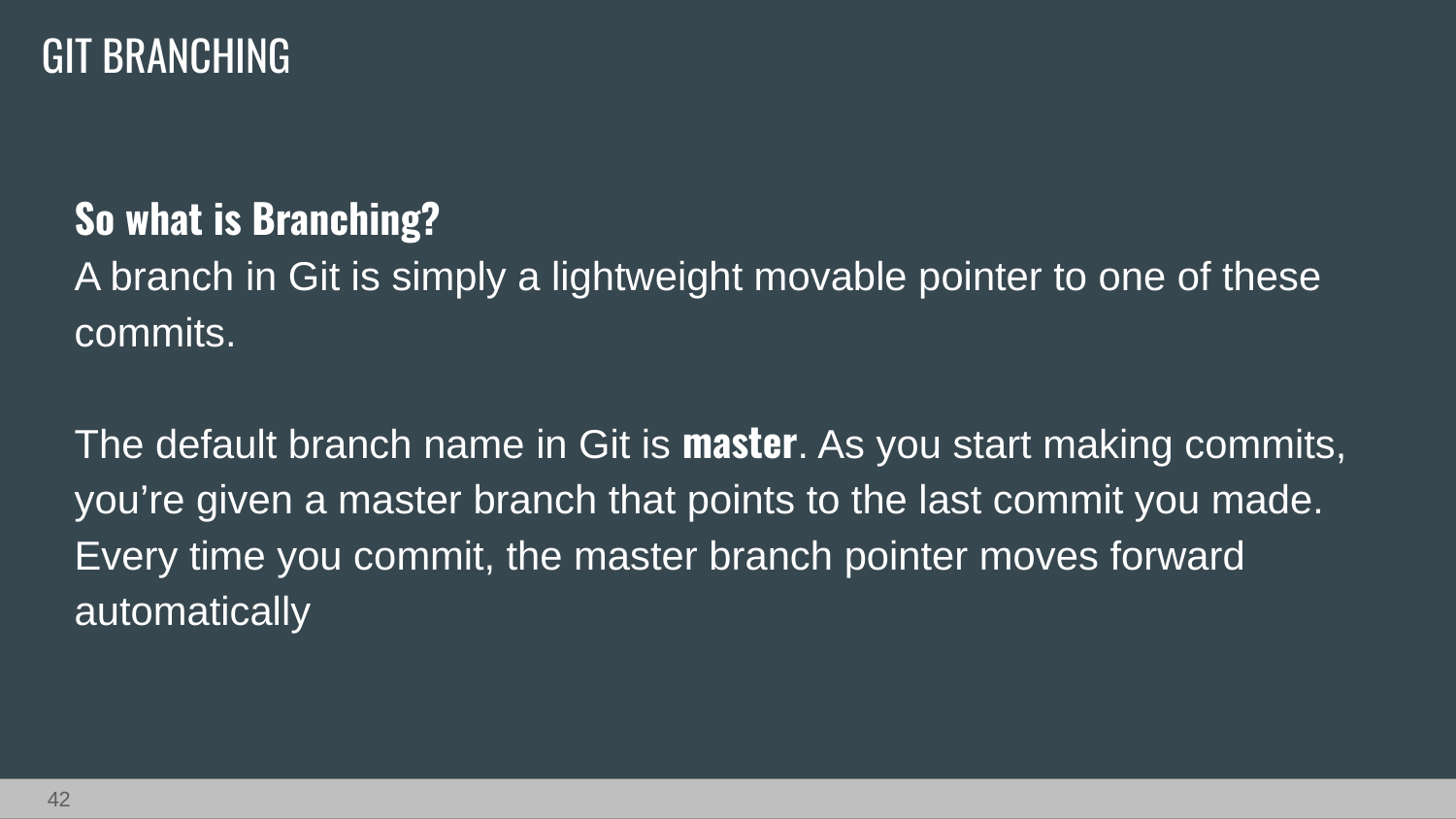

GIT BRANCHING
So what is Branching?
A branch in Git is simply a lightweight movable pointer to one of these commits.

The default branch name in Git is master. As you start making commits, you’re given a master branch that points to the last commit you made. Every time you commit, the master branch pointer moves forward automatically